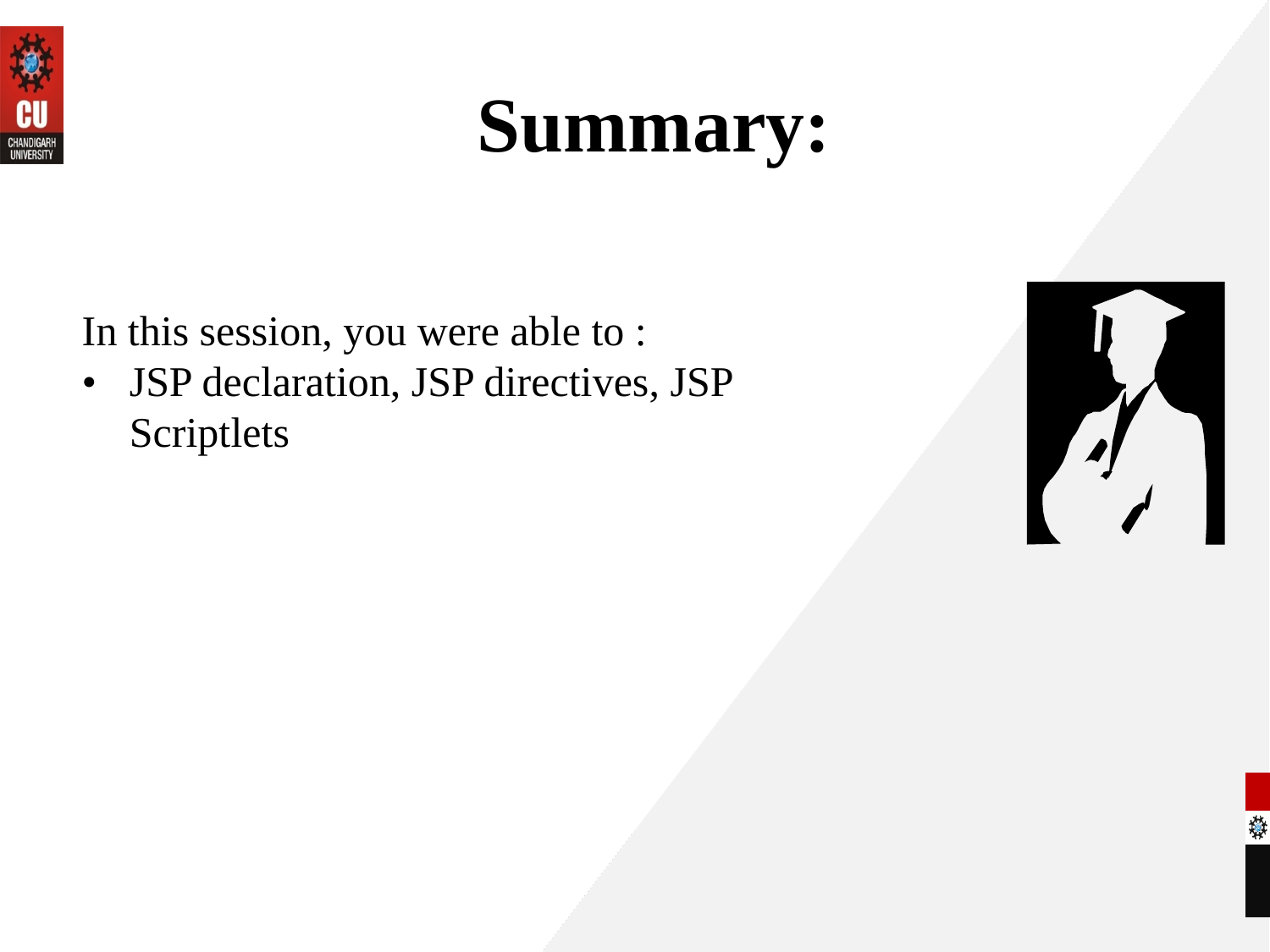

# Summary:

In this session, you were able to :
• 	JSP declaration, JSP directives, JSP Scriptlets